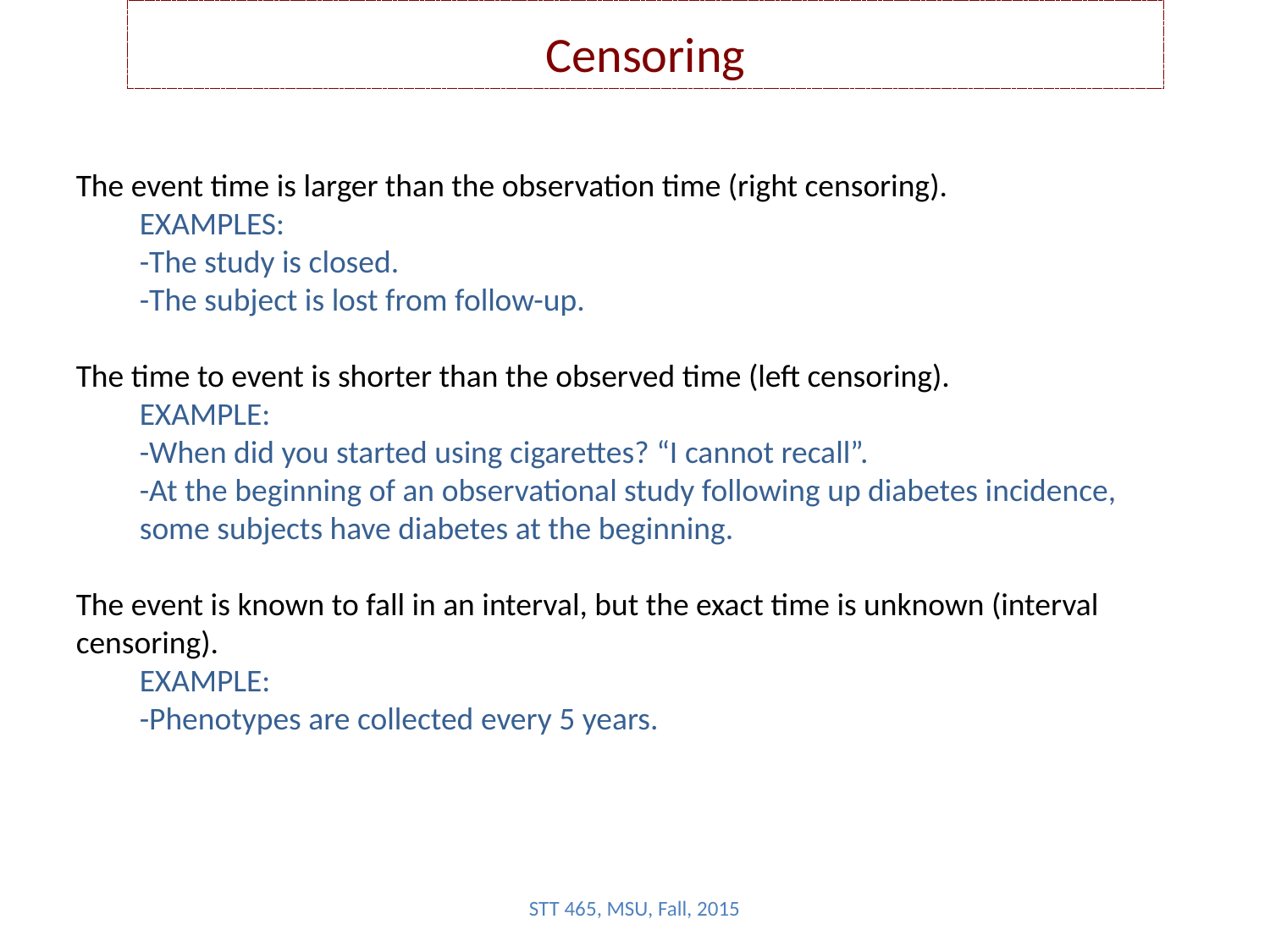

Censoring
The event time is larger than the observation time (right censoring).
EXAMPLES:
-The study is closed.
-The subject is lost from follow-up.

The time to event is shorter than the observed time (left censoring).
EXAMPLE:
-When did you started using cigarettes? “I cannot recall”.
-At the beginning of an observational study following up diabetes incidence, some subjects have diabetes at the beginning.

The event is known to fall in an interval, but the exact time is unknown (interval censoring).
EXAMPLE:
-Phenotypes are collected every 5 years.

STT 465, MSU, Fall, 2015